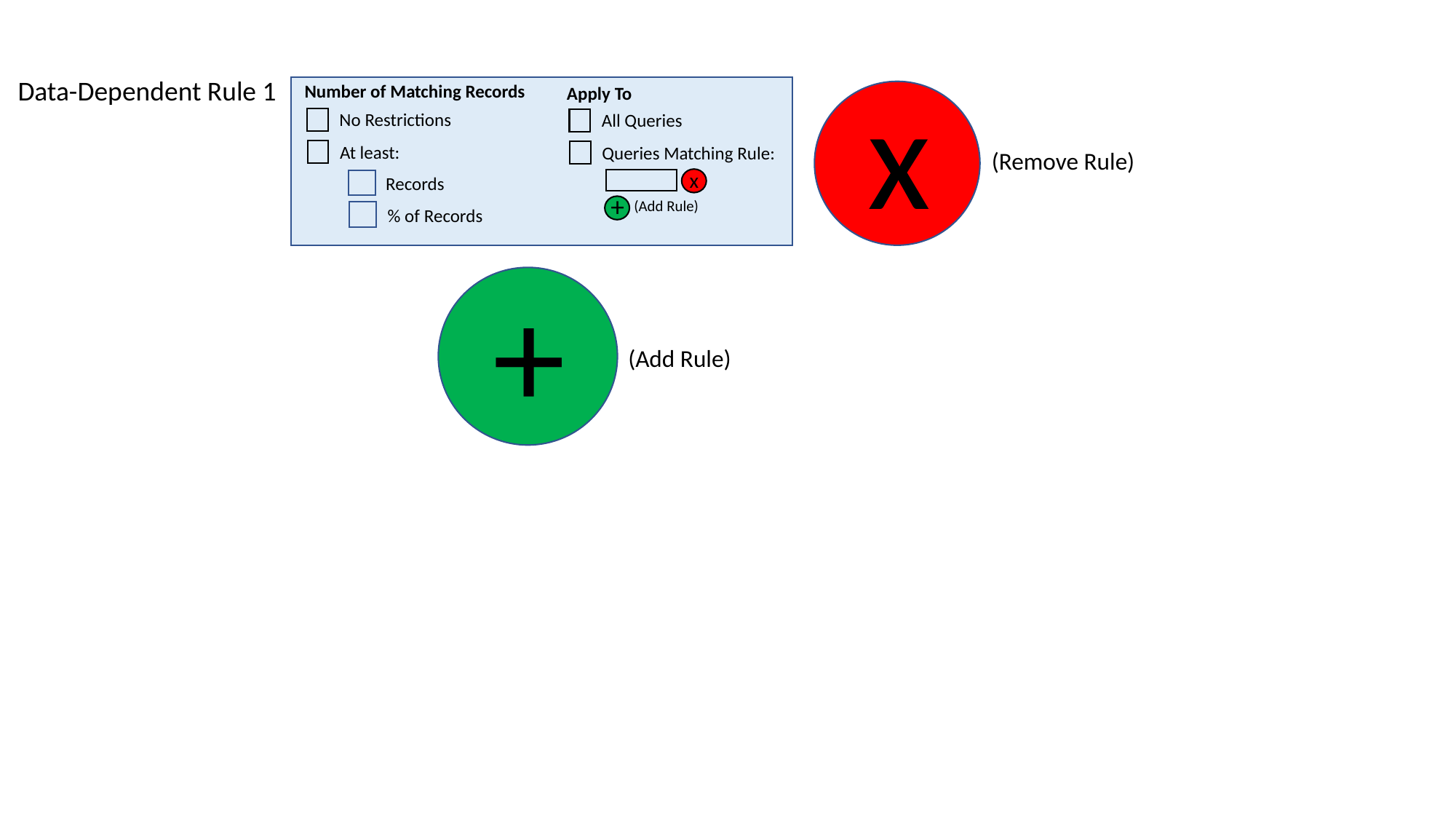

x
Data-Dependent Rule 1
 Number of Matching Records
 Apply To

No Restrictions
All Queries

At least:
Queries Matching Rule:
(Remove Rule)

x
Records

+
(Add Rule)

% of Records

+

(Add Rule)